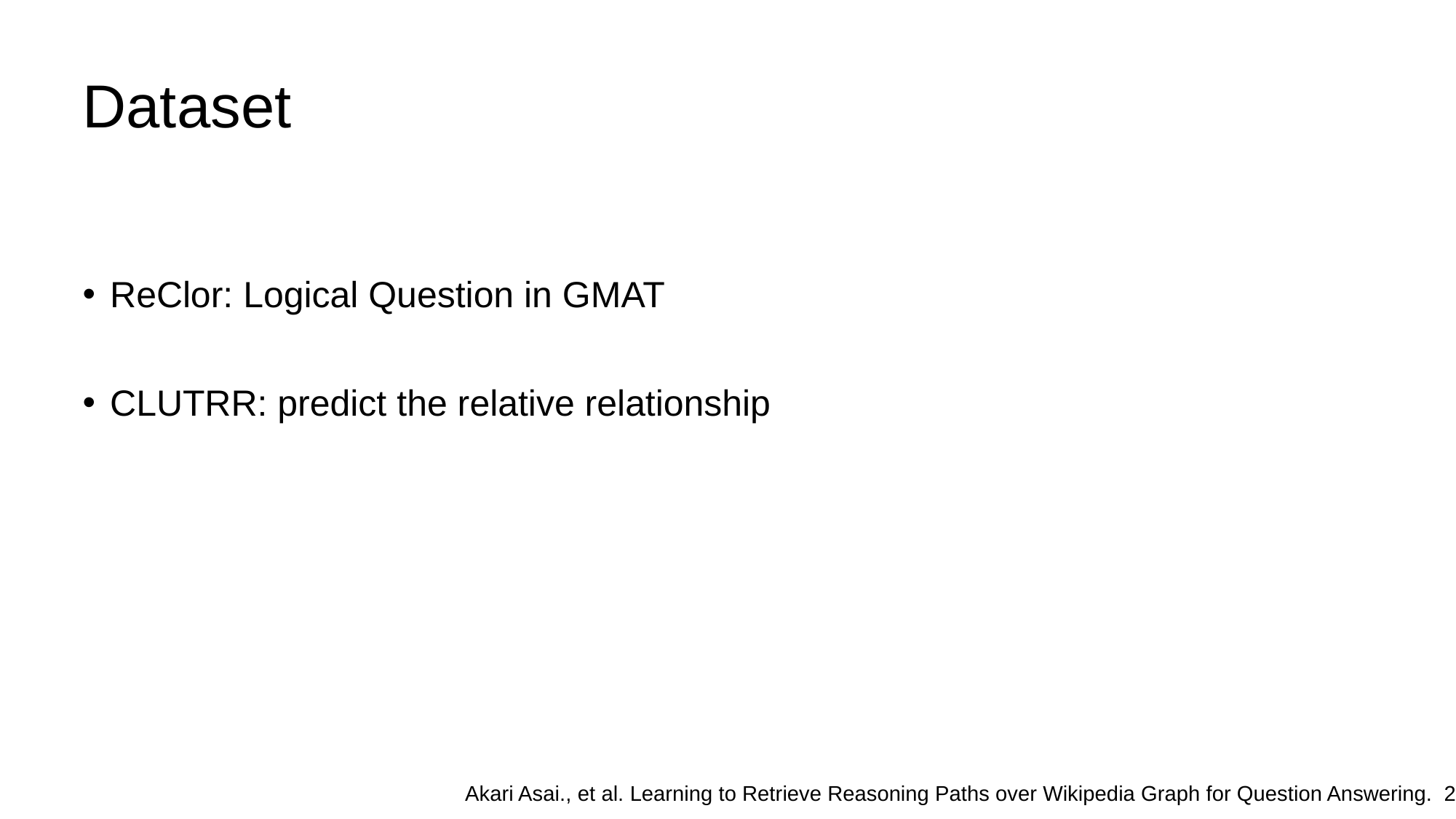

# Dataset
ReClor: Logical Question in GMAT

CLUTRR: predict the relative relationship

Akari Asai., et al. Learning to Retrieve Reasoning Paths over Wikipedia Graph for Question Answering.  2020